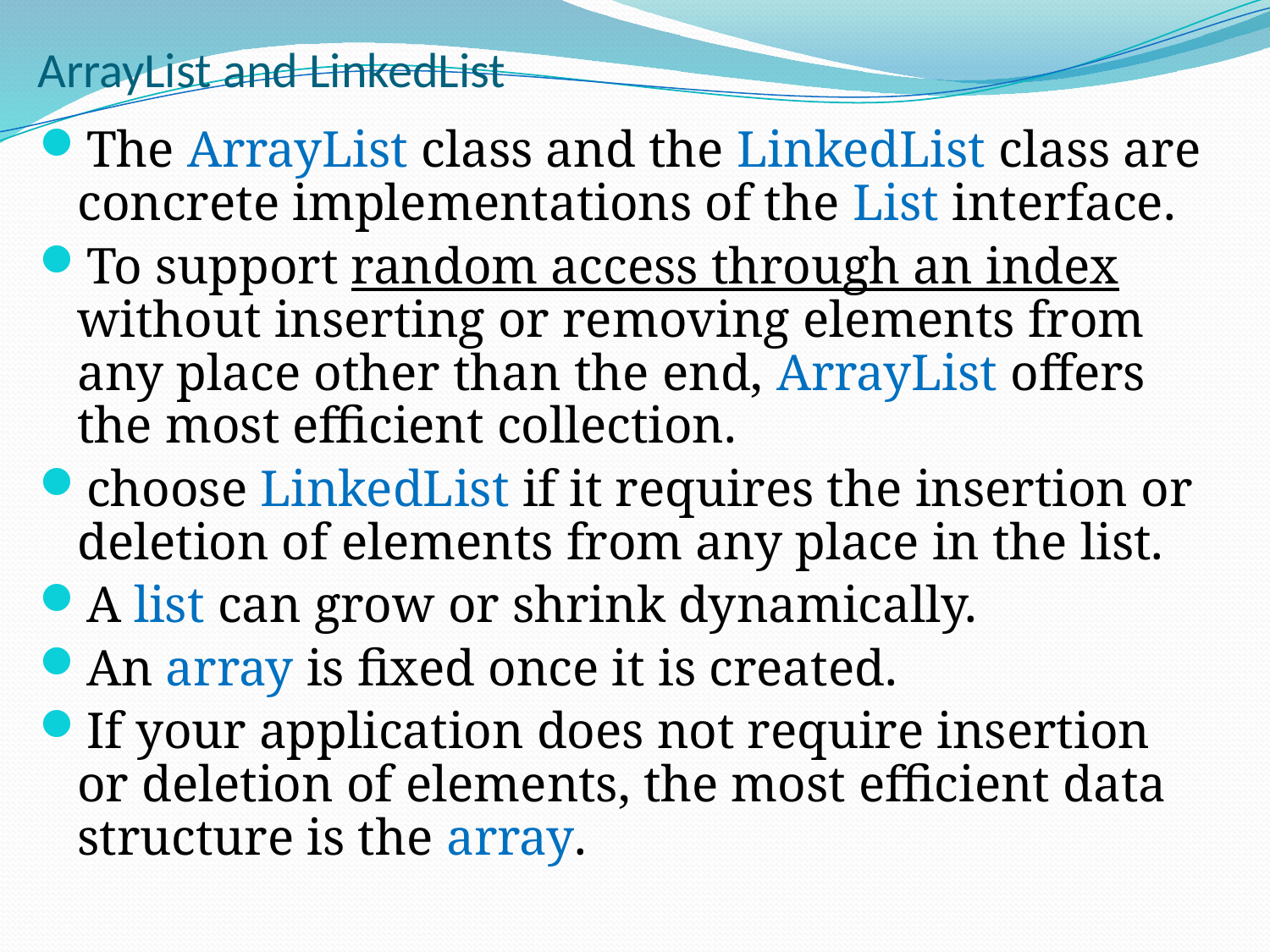

# ArrayList and LinkedList
The ArrayList class and the LinkedList class are concrete implementations of the List interface.
To support random access through an index without inserting or removing elements from any place other than the end, ArrayList offers the most efficient collection.
choose LinkedList if it requires the insertion or deletion of elements from any place in the list.
A list can grow or shrink dynamically.
An array is fixed once it is created.
If your application does not require insertion or deletion of elements, the most efficient data structure is the array.

5